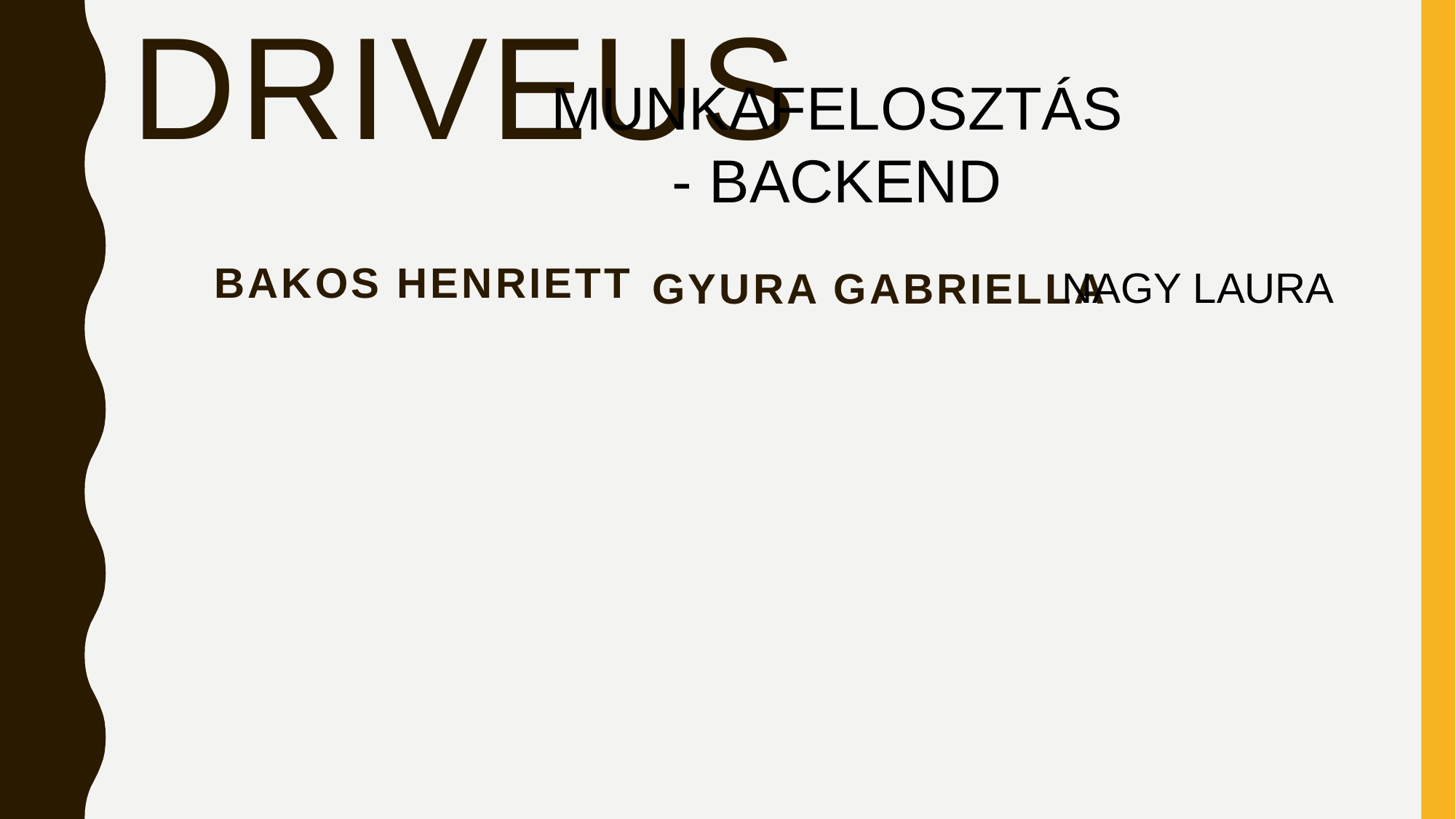

# DRIVEus
MUNKAFELOSZTÁS- BACKEND
BAKOS HENRIETT
GYURA GABRIELLA
NAGY LAURA